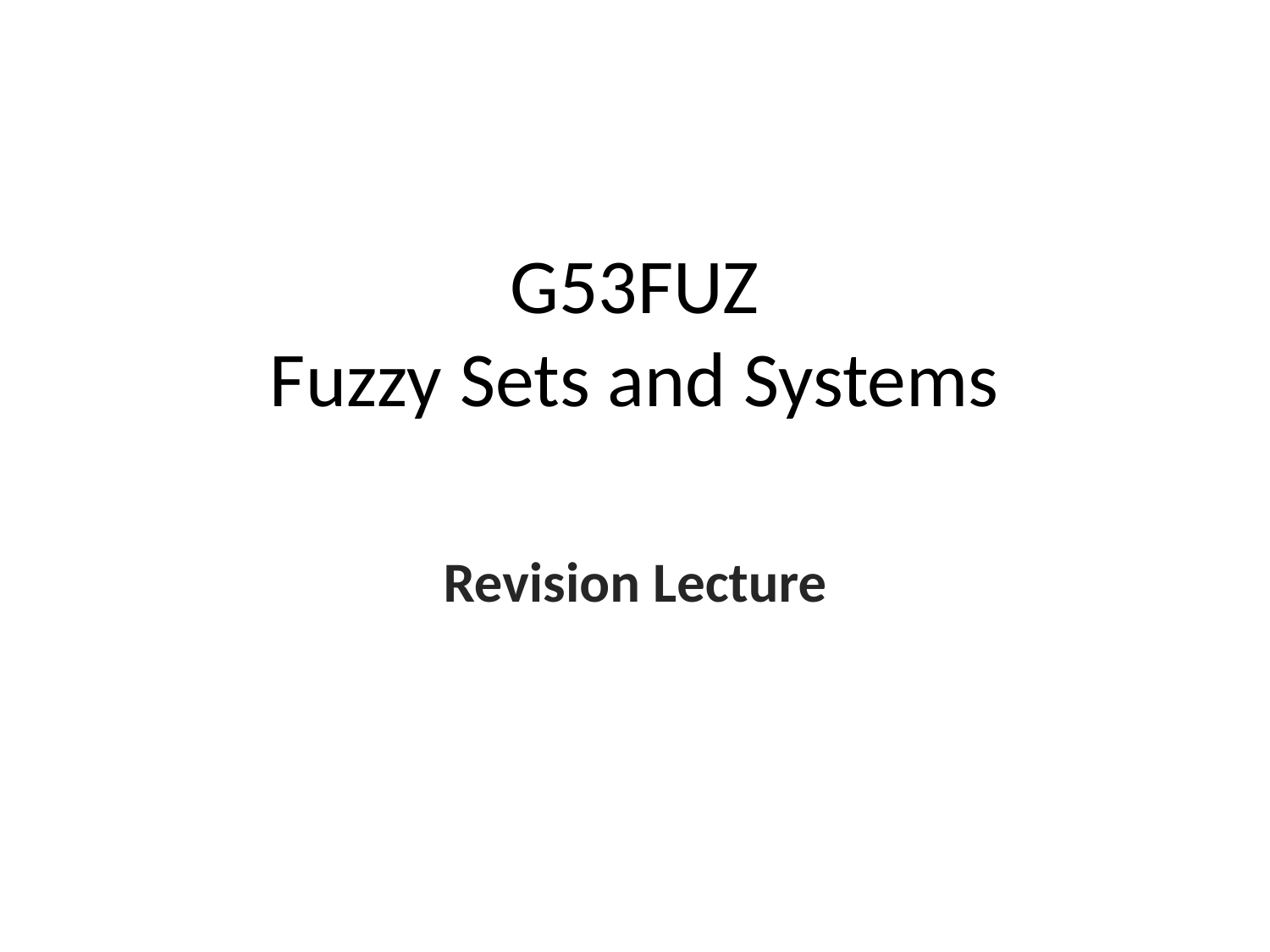

# G53FUZ Fuzzy Sets and Systems
Revision Lecture